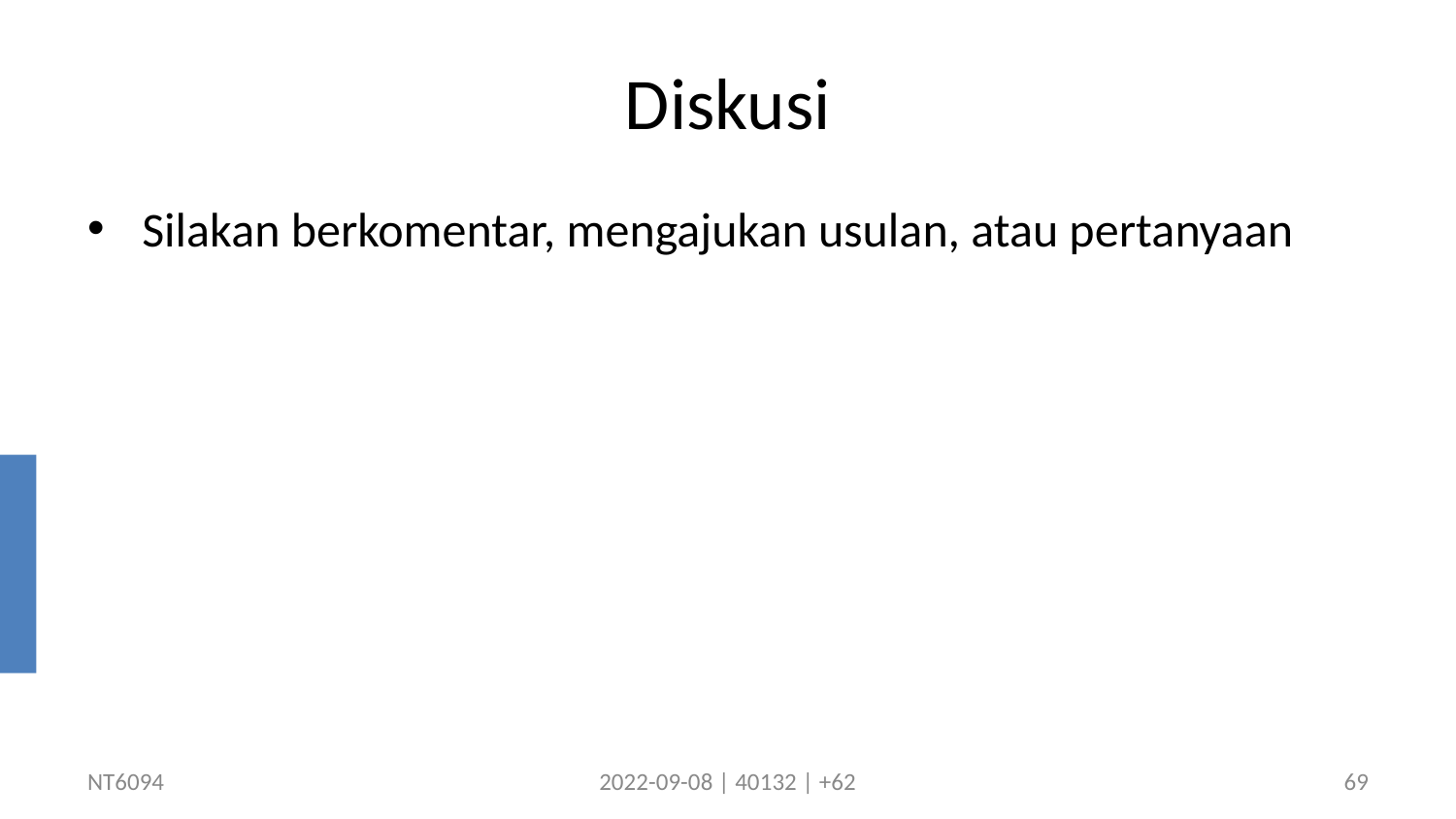

# Diskusi
Silakan berkomentar, mengajukan usulan, atau pertanyaan
NT6094
2022-09-08 | 40132 | +62
69